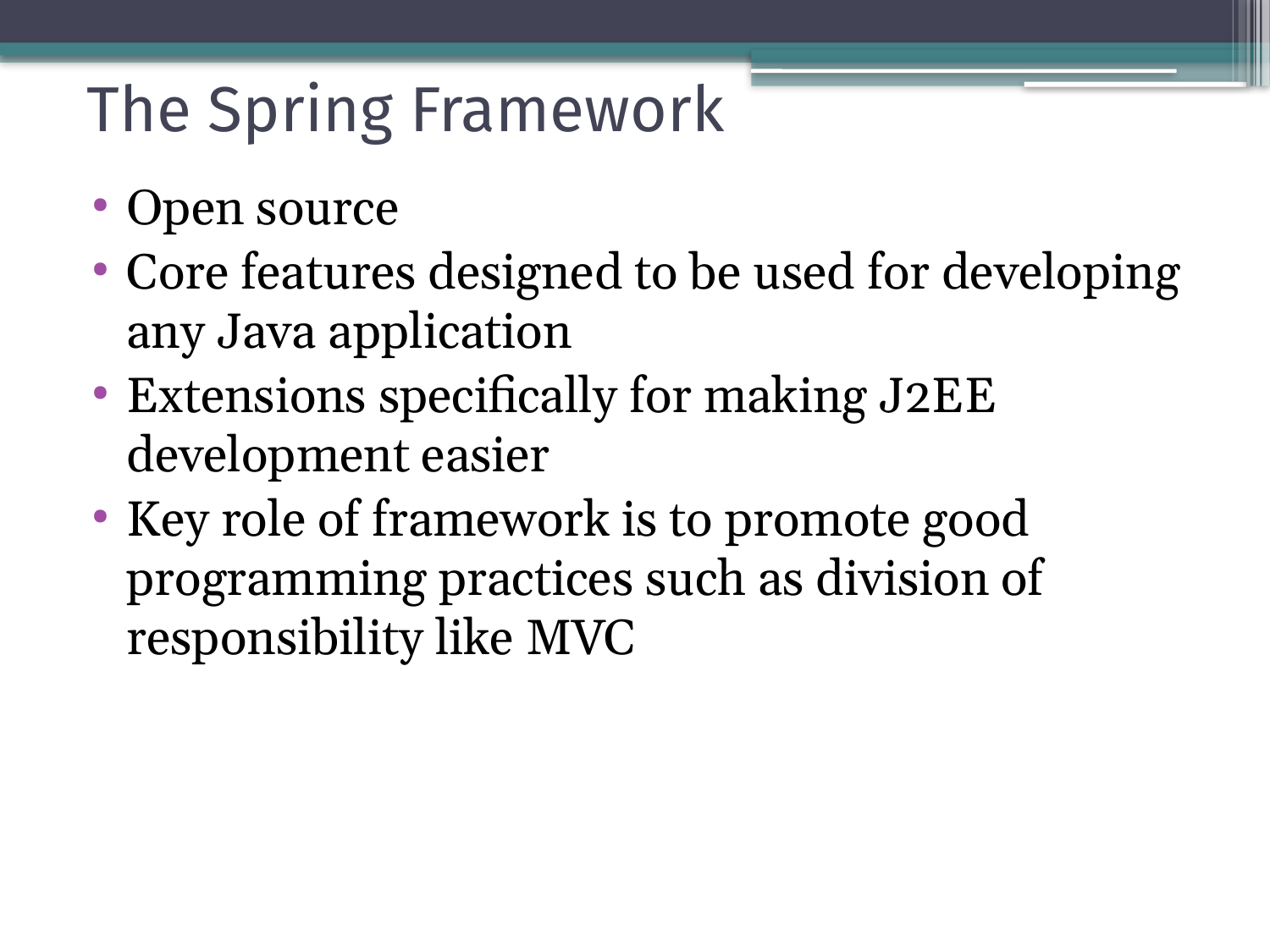

# The Spring Framework
Open source
Core features designed to be used for developing any Java application
Extensions specifically for making J2EE development easier
Key role of framework is to promote good programming practices such as division of responsibility like MVC